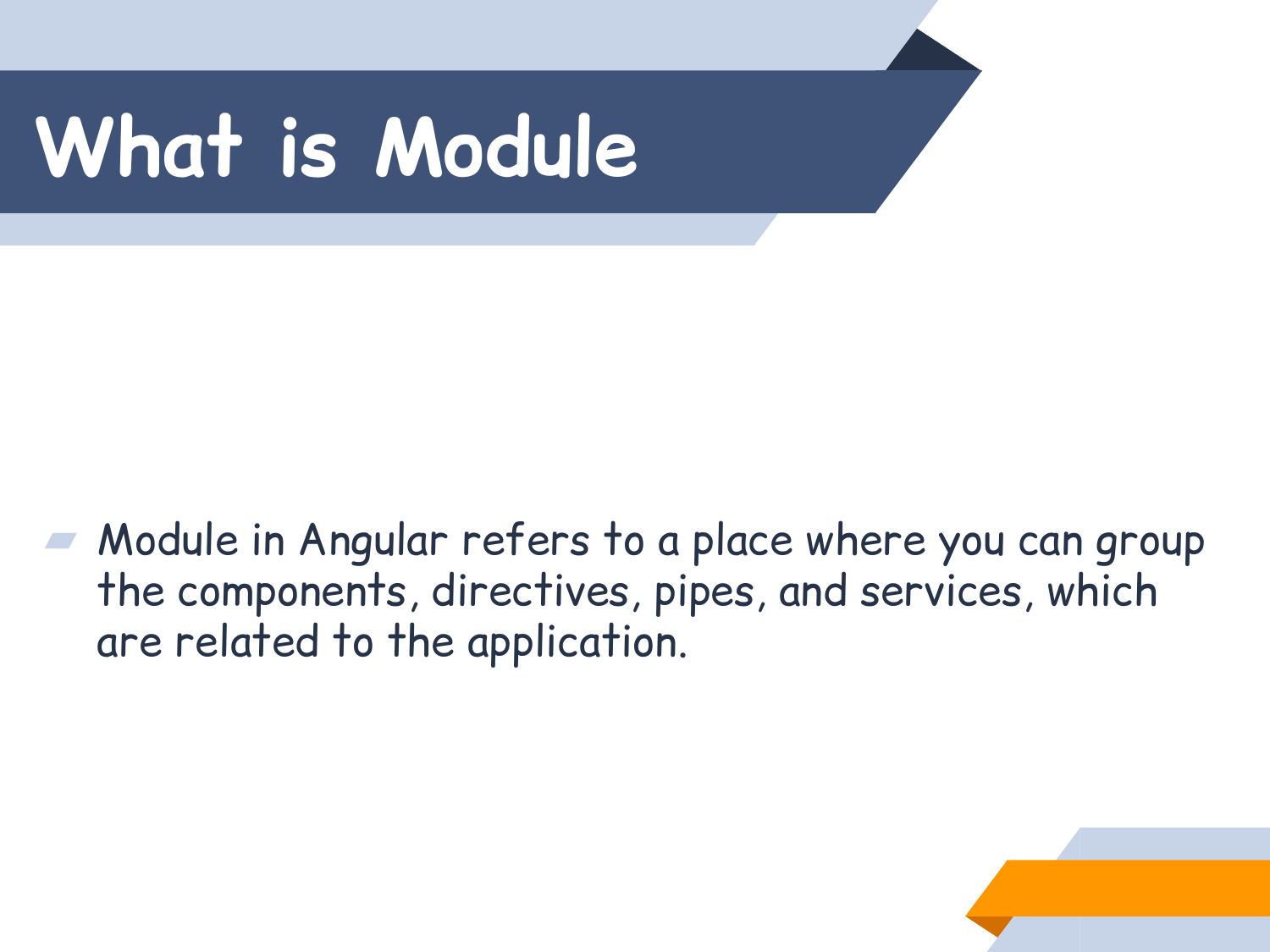

# What is Module
Module in Angular refers to a place where you can group the components, directives, pipes, and services, which are related to the application.